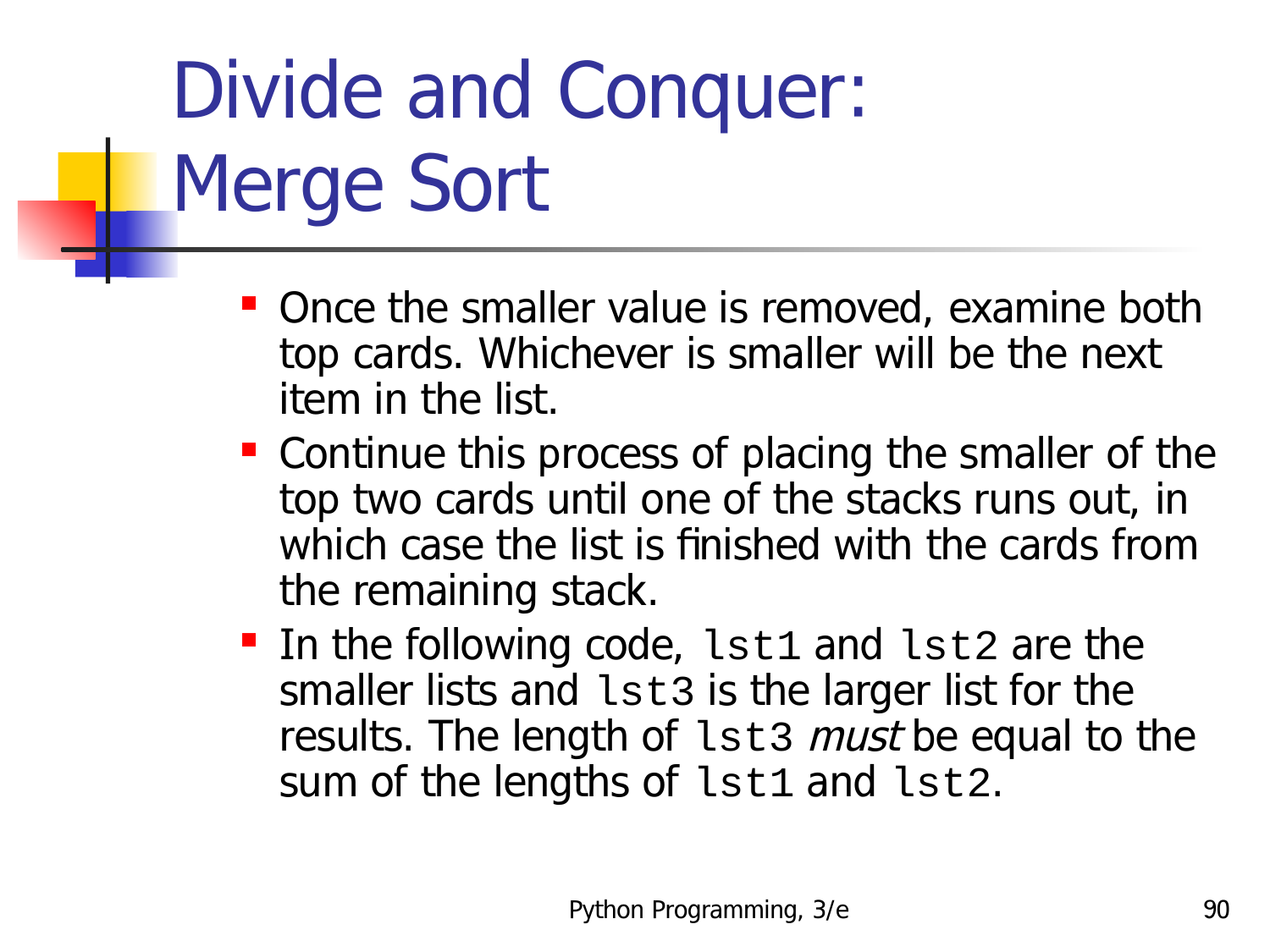

# Divide and Conquer: Merge Sort
Once the smaller value is removed, examine both top cards. Whichever is smaller will be the next item in the list.
Continue this process of placing the smaller of the top two cards until one of the stacks runs out, in which case the list is finished with the cards from the remaining stack.
In the following code, lst1 and lst2 are the smaller lists and lst3 is the larger list for the results. The length of lst3 must be equal to the sum of the lengths of lst1 and lst2.
Python Programming, 3/e
90